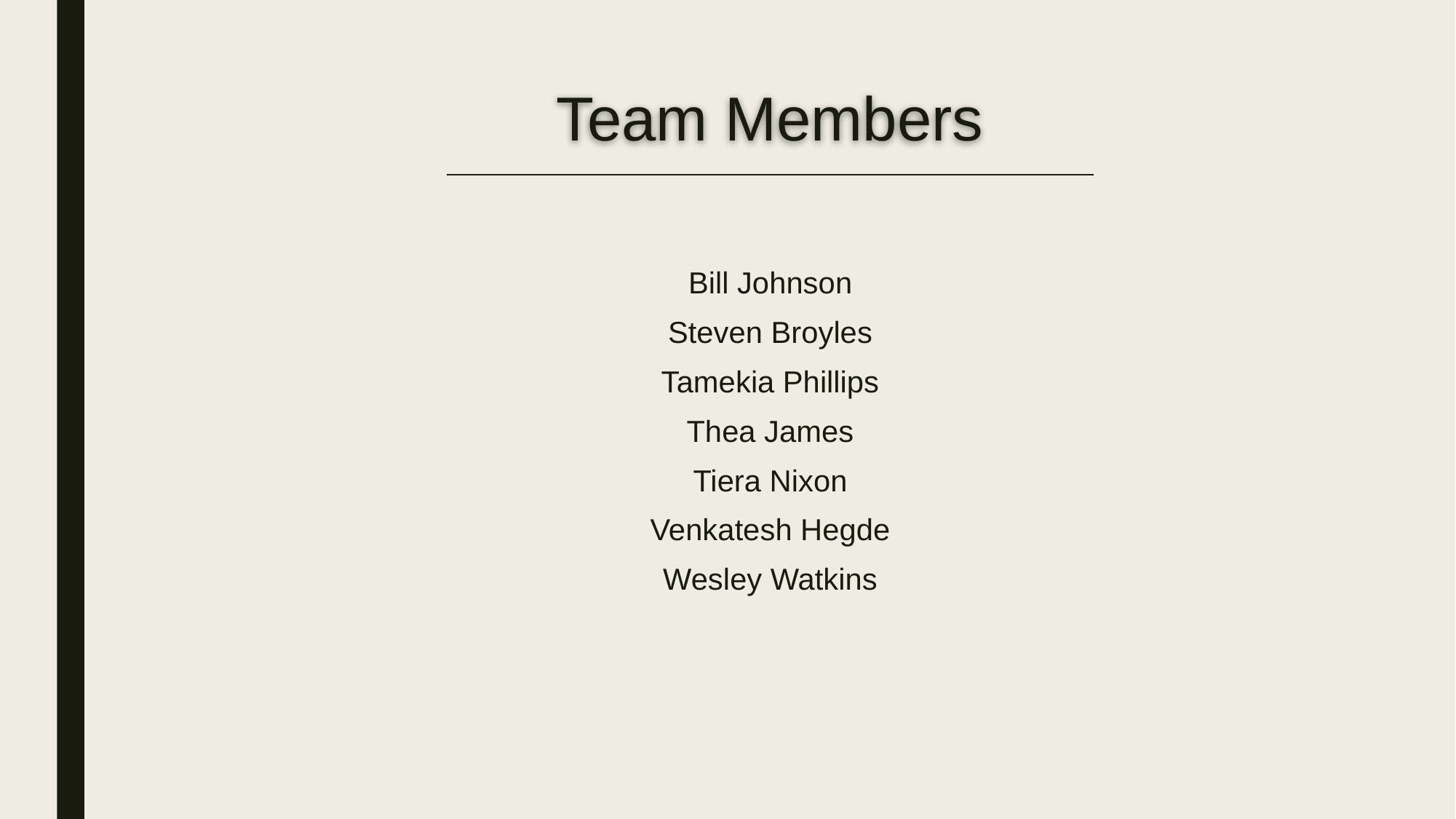

# Team Members

Bill Johnson
Steven Broyles
Tamekia Phillips
Thea James
Tiera Nixon
Venkatesh Hegde
Wesley Watkins